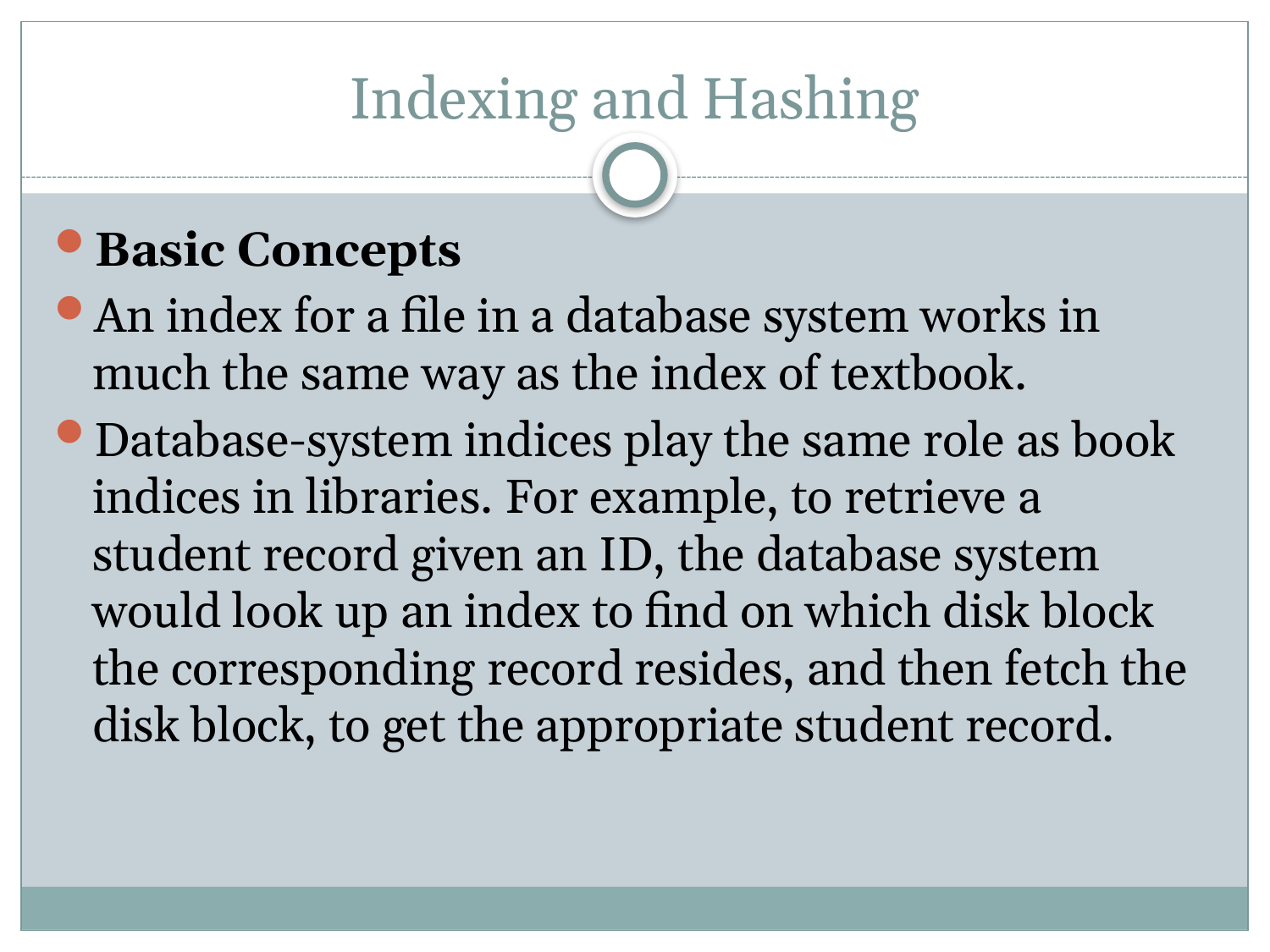

# Indexing and Hashing
Basic Concepts
An index for a file in a database system works in much the same way as the index of textbook.
Database-system indices play the same role as book indices in libraries. For example, to retrieve a student record given an ID, the database system would look up an index to find on which disk block the corresponding record resides, and then fetch the disk block, to get the appropriate student record.